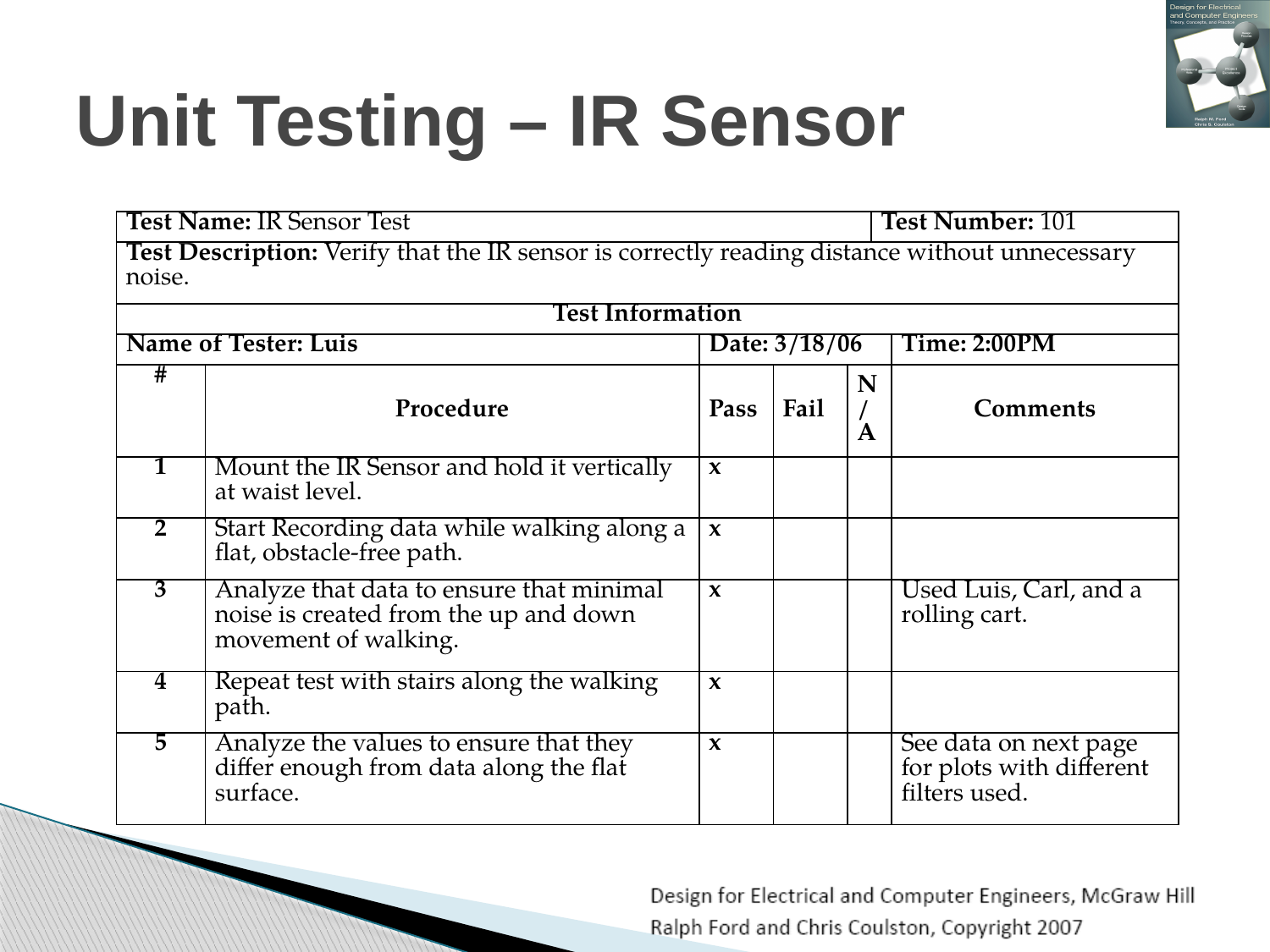

# Unit Testing – IR Sensor
| Test Name: IR Sensor Test |  |  |  |  | Test Number: 101 |  |
| --- | --- | --- | --- | --- | --- | --- |
| Test Description: Verify that the IR sensor is correctly reading distance without unnecessary noise. |  |  |  |  |  |  |
| Test Information |  |  |  |  |  |  |
| Name of Tester: Luis |  | Date: 3/18/06 |  |  |  | Time: 2:00PM |
| # | Procedure | Pass | Fail | N/A |  | Comments |
| 1 | Mount the IR Sensor and hold it vertically at waist level. | x |  |  |  |  |
| 2 | Start Recording data while walking along a flat, obstacle-free path. | x |  |  |  |  |
| 3 | Analyze that data to ensure that minimal noise is created from the up and down movement of walking. | x |  |  |  | Used Luis, Carl, and a rolling cart. |
| 4 | Repeat test with stairs along the walking path. | x |  |  |  |  |
| 5 | Analyze the values to ensure that they differ enough from data along the flat surface. | x |  |  |  | See data on next page for plots with different filters used. |